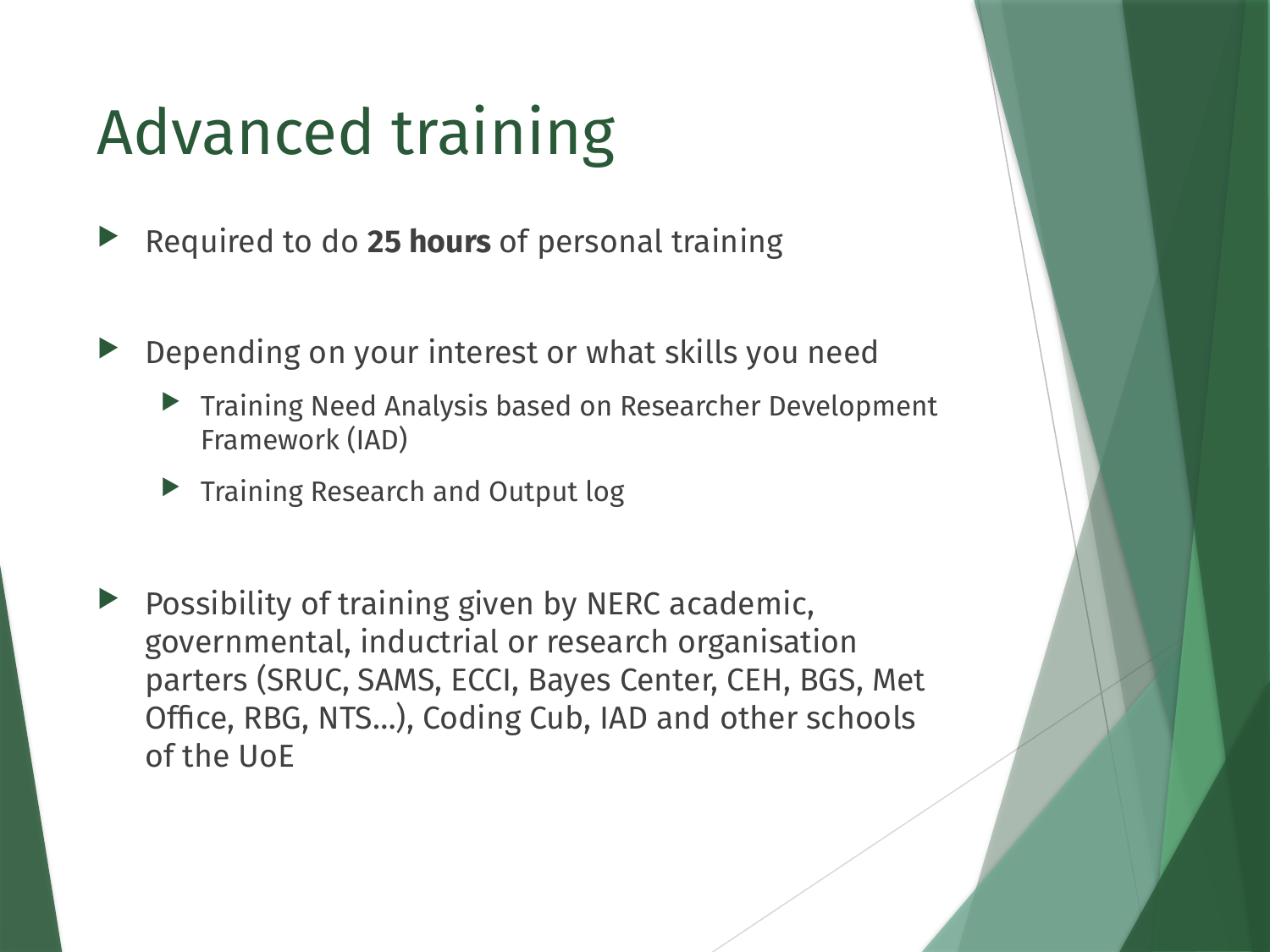

# Advanced training
Required to do 25 hours of personal training

Depending on your interest or what skills you need
Training Need Analysis based on Researcher Development Framework (IAD)
Training Research and Output log

Possibility of training given by NERC academic, governmental, inductrial or research organisation parters (SRUC, SAMS, ECCI, Bayes Center, CEH, BGS, Met Office, RBG, NTS…), Coding Cub, IAD and other schools of the UoE